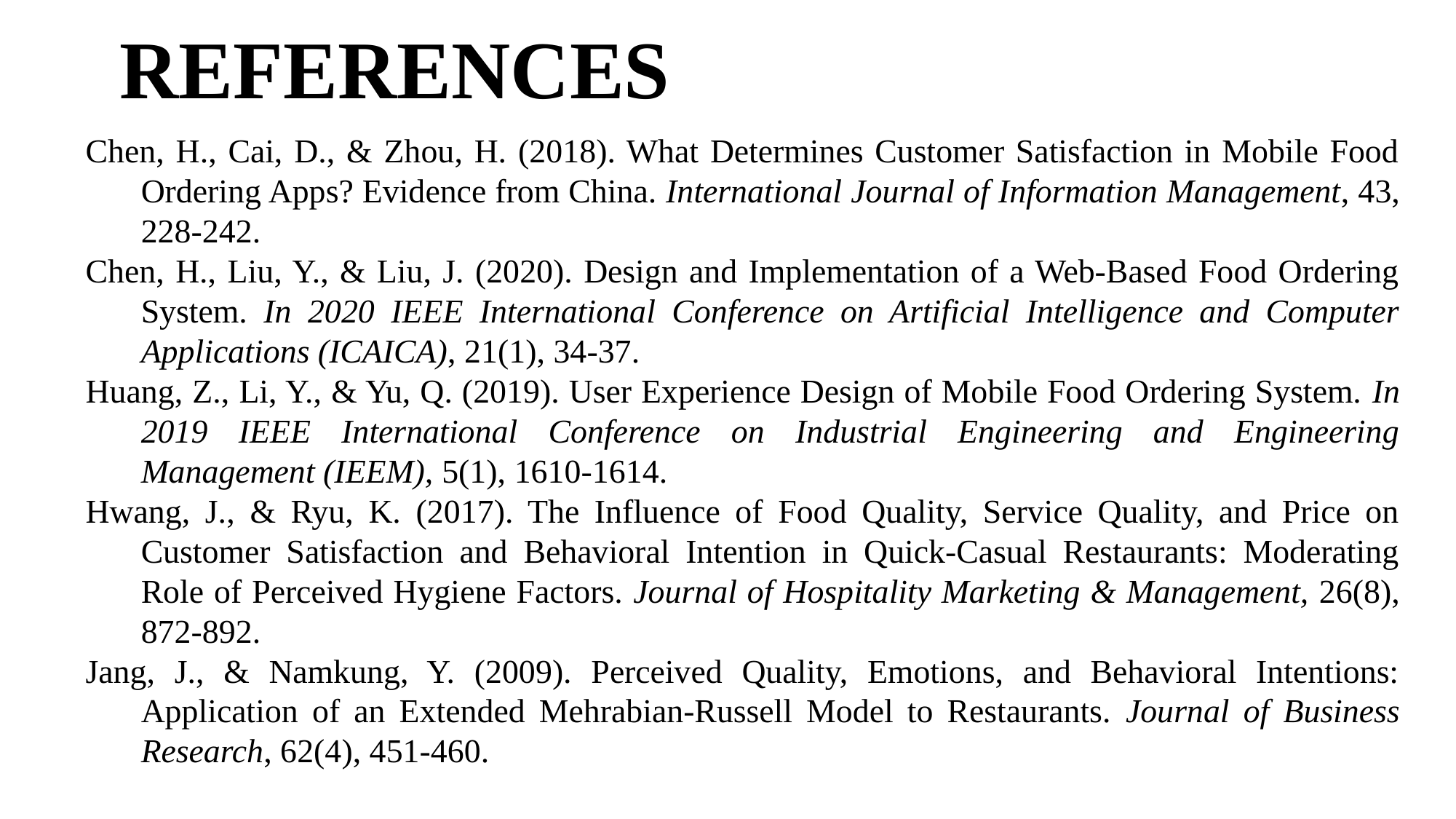

# REFERENCES
Chen, H., Cai, D., & Zhou, H. (2018). What Determines Customer Satisfaction in Mobile Food Ordering Apps? Evidence from China. International Journal of Information Management, 43, 228-242.
Chen, H., Liu, Y., & Liu, J. (2020). Design and Implementation of a Web-Based Food Ordering System. In 2020 IEEE International Conference on Artificial Intelligence and Computer Applications (ICAICA), 21(1), 34-37.
Huang, Z., Li, Y., & Yu, Q. (2019). User Experience Design of Mobile Food Ordering System. In 2019 IEEE International Conference on Industrial Engineering and Engineering Management (IEEM), 5(1), 1610-1614.
Hwang, J., & Ryu, K. (2017). The Influence of Food Quality, Service Quality, and Price on Customer Satisfaction and Behavioral Intention in Quick-Casual Restaurants: Moderating Role of Perceived Hygiene Factors. Journal of Hospitality Marketing & Management, 26(8), 872-892.
Jang, J., & Namkung, Y. (2009). Perceived Quality, Emotions, and Behavioral Intentions: Application of an Extended Mehrabian-Russell Model to Restaurants. Journal of Business Research, 62(4), 451-460.